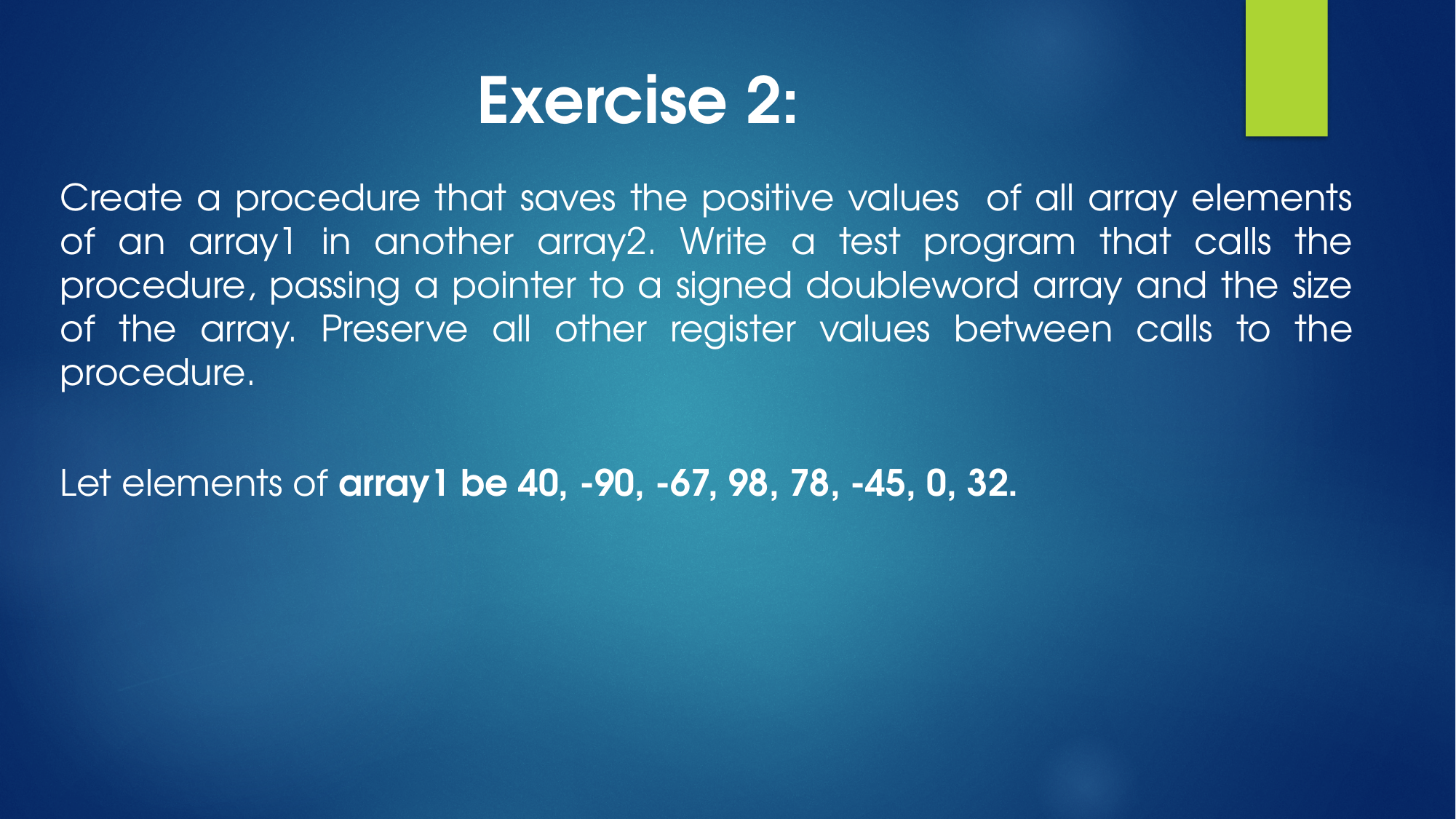

# Exercise 2:
Create a procedure that saves the positive values  of all array elements of an array1 in another array2. Write a test program that calls the procedure, passing a pointer to a signed doubleword array and the size of the array. Preserve all other register values between calls to the procedure.

Let elements of array1 be 40, -90, -67, 98, 78, -45, 0, 32.